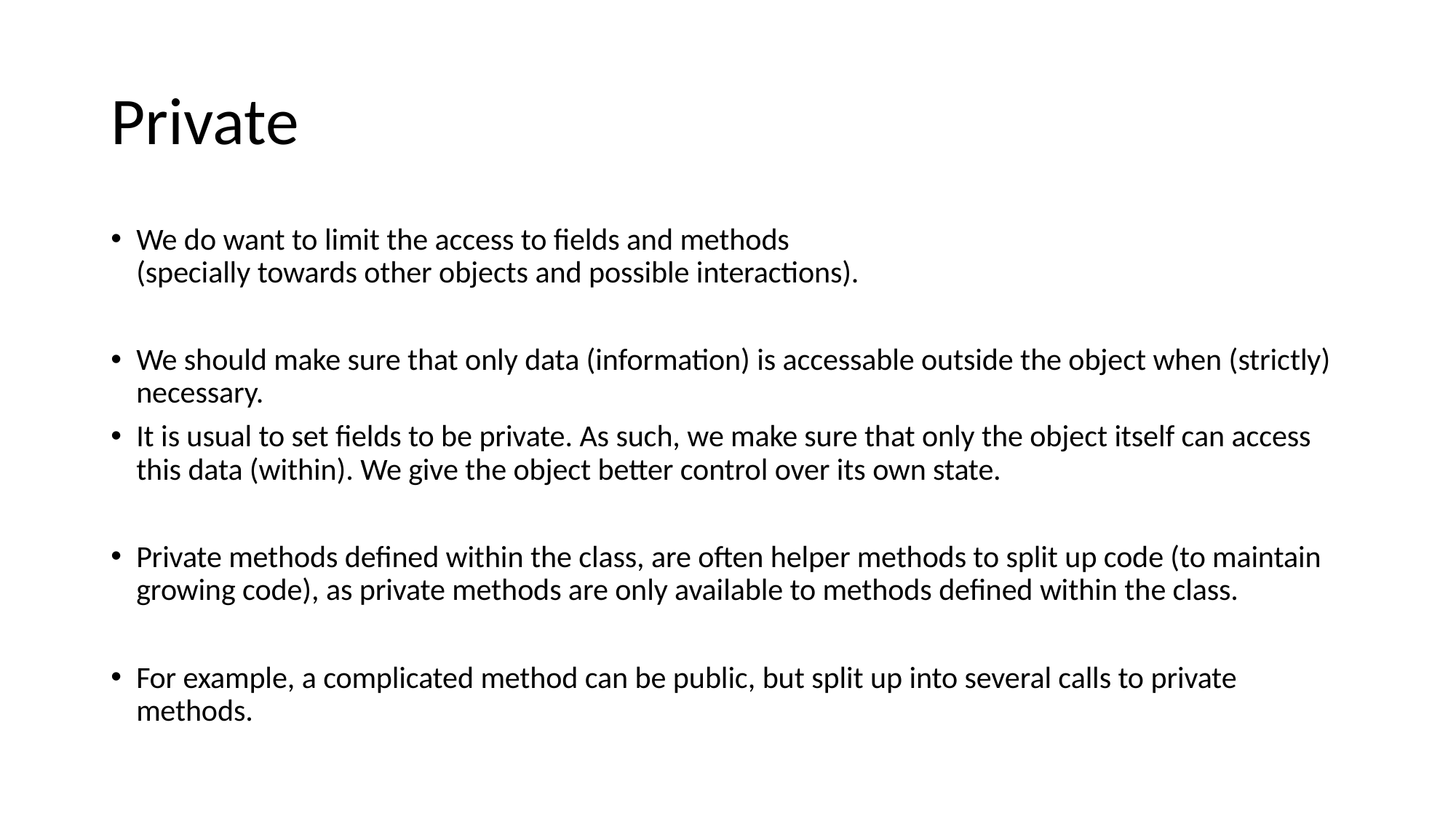

# Private
We do want to limit the access to fields and methods
(specially towards other objects and possible interactions).

We should make sure that only data (information) is accessable outside the object when (strictly) necessary.
It is usual to set fields to be private. As such, we make sure that only the object itself can access this data (within). We give the object better control over its own state.

Private methods defined within the class, are often helper methods to split up code (to maintain growing code), as private methods are only available to methods defined within the class.

For example, a complicated method can be public, but split up into several calls to private methods.